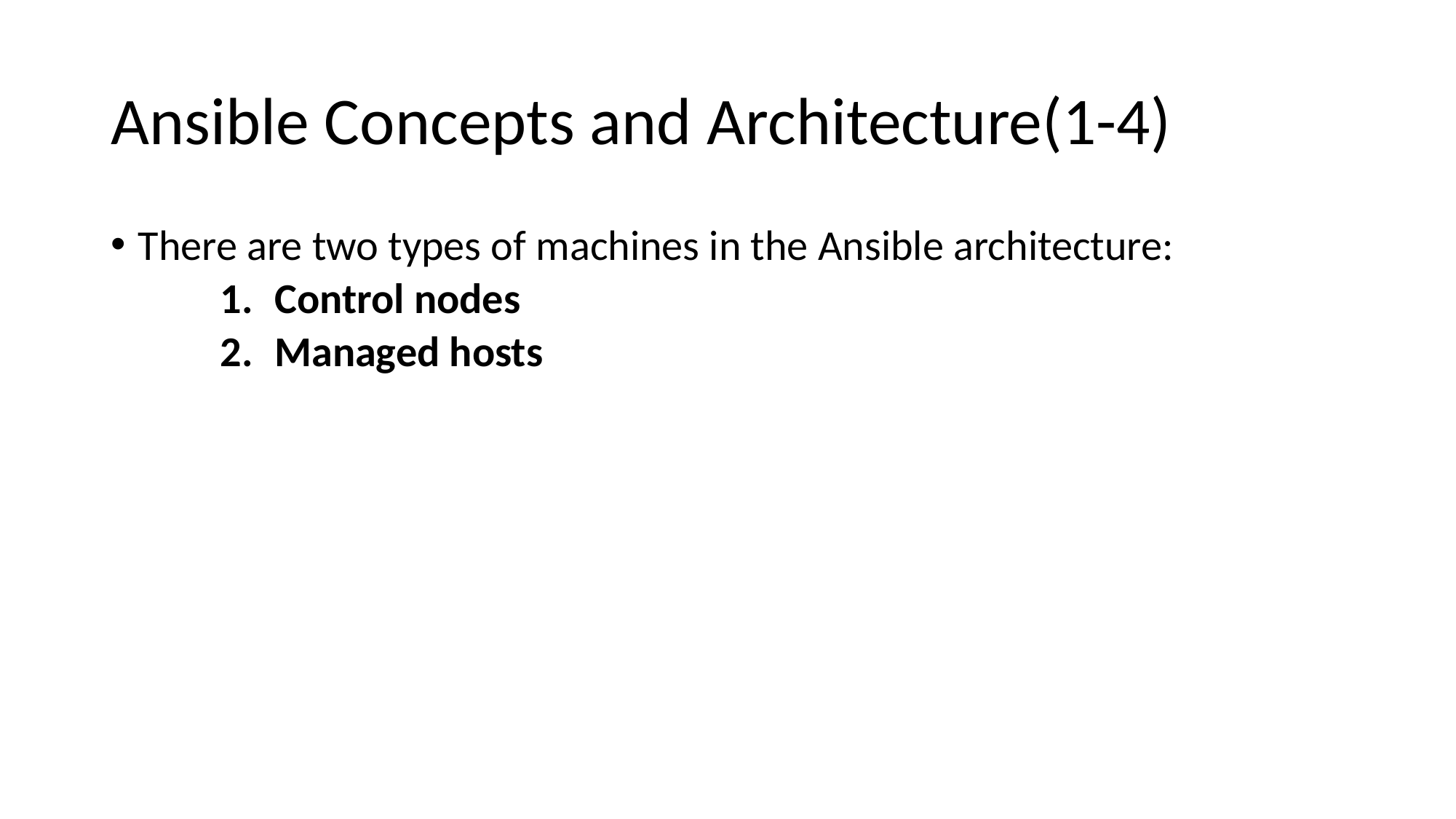

# Ansible Concepts and Architecture(1-4)
There are two types of machines in the Ansible architecture:
Control nodes
Managed hosts